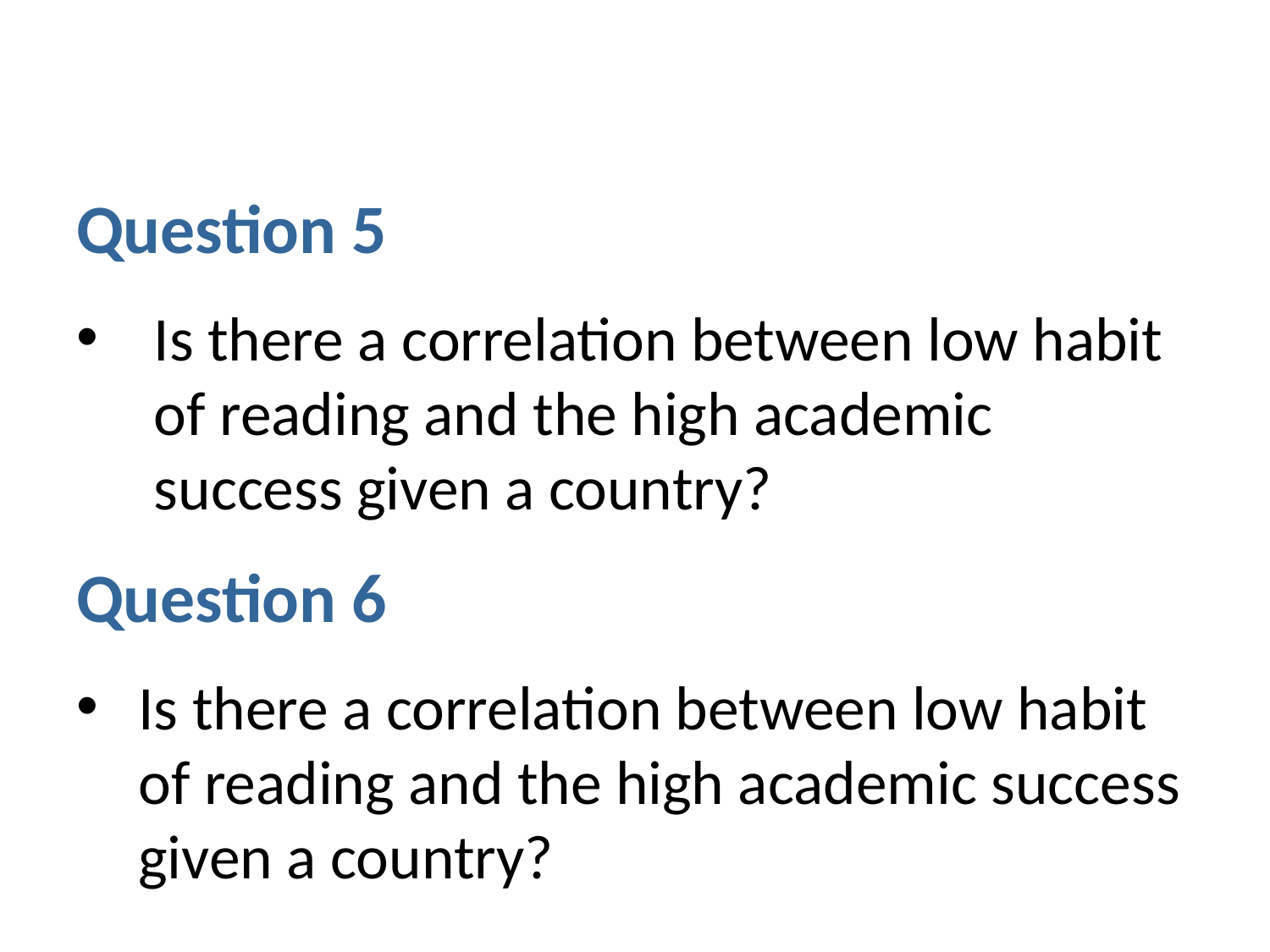

#
Question 5
Is there a correlation between low habit of reading and the high academic success given a country?
Question 6
Is there a correlation between low habit of reading and the high academic success given a country?